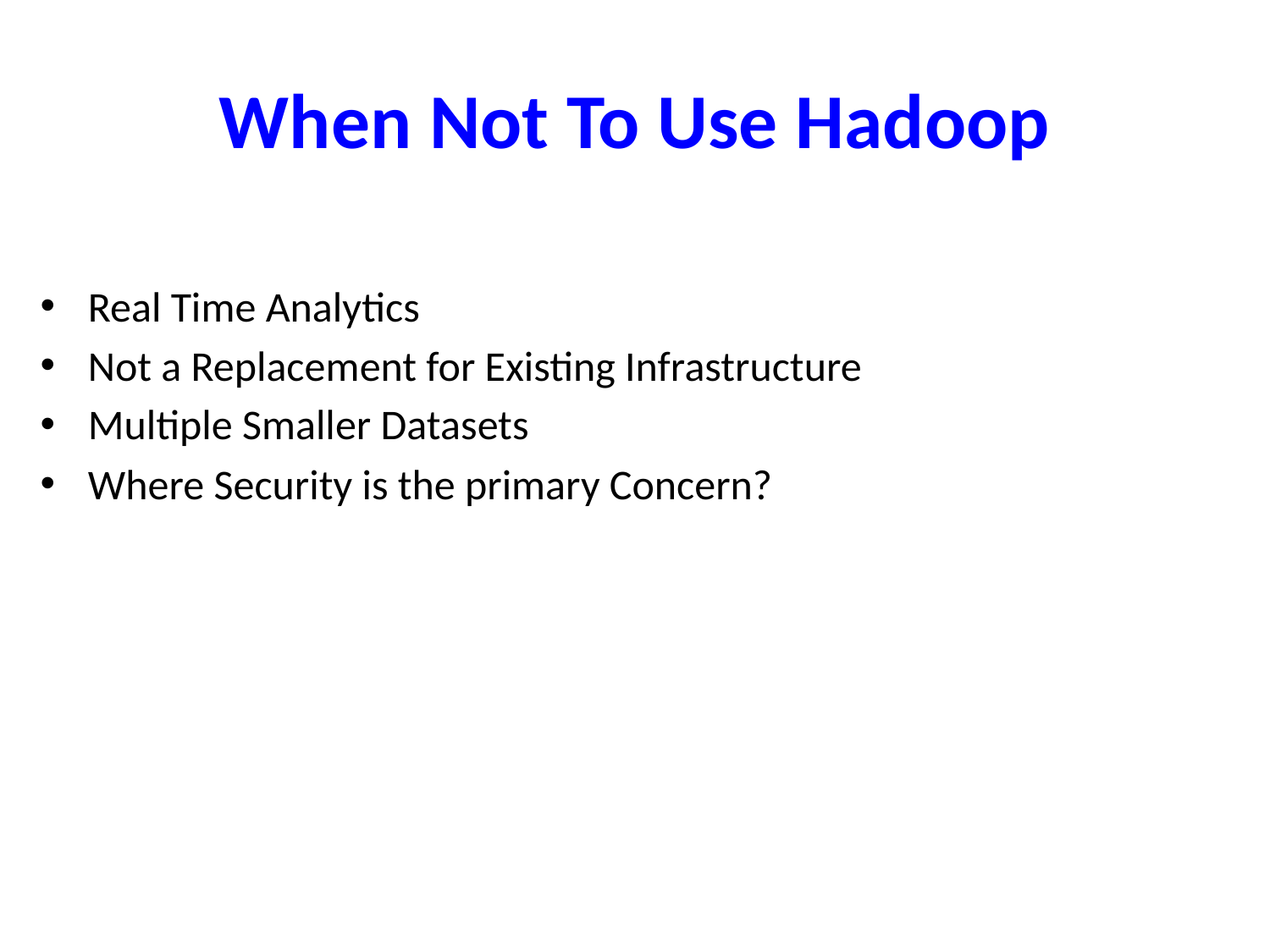

# When Not To Use Hadoop

Real Time Analytics
Not a Replacement for Existing Infrastructure
Multiple Smaller Datasets
Where Security is the primary Concern?